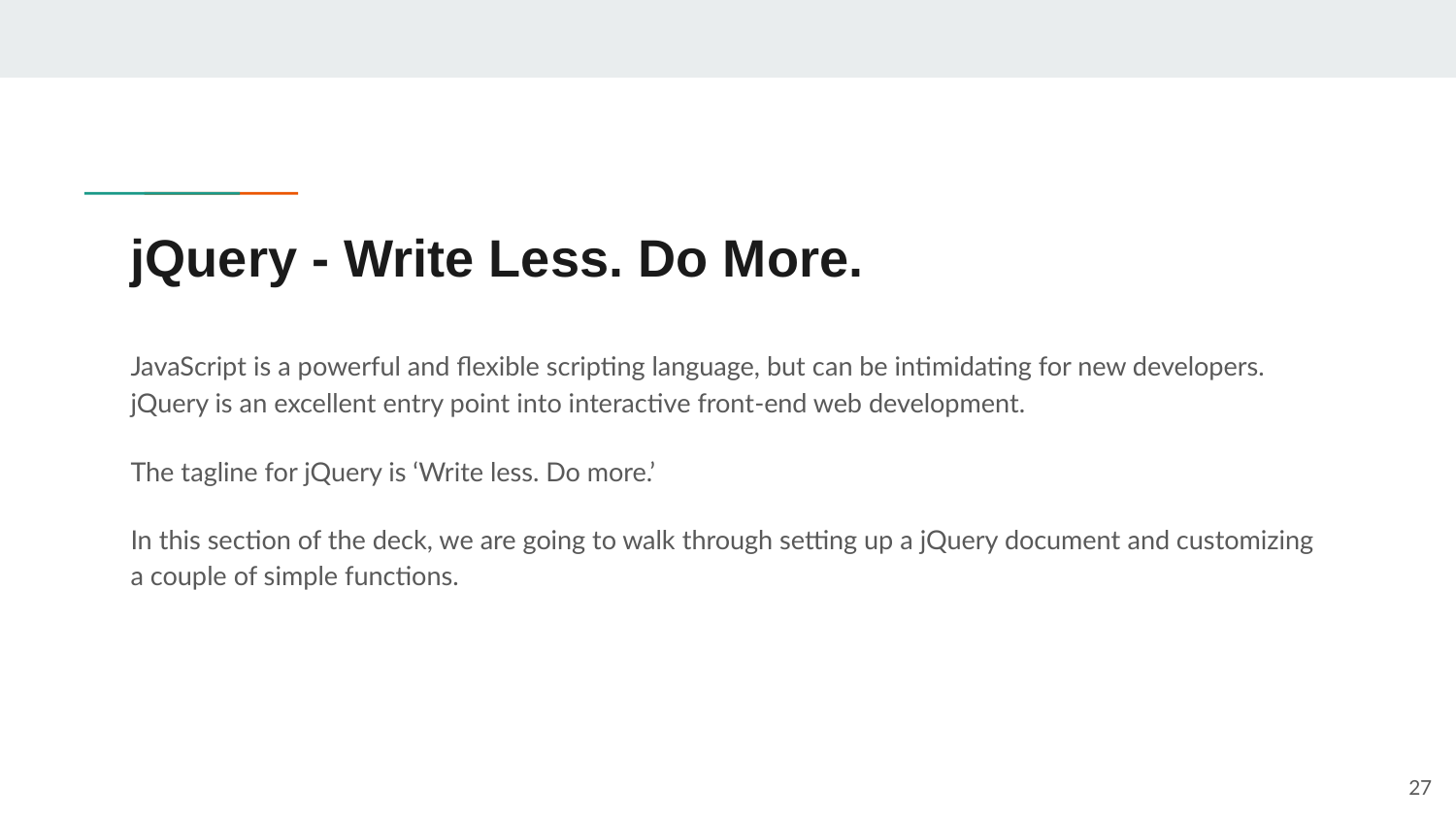

# jQuery - Write Less. Do More.
JavaScript is a powerful and flexible scripting language, but can be intimidating for new developers. jQuery is an excellent entry point into interactive front-end web development.
The tagline for jQuery is ‘Write less. Do more.’
In this section of the deck, we are going to walk through setting up a jQuery document and customizing a couple of simple functions.
27